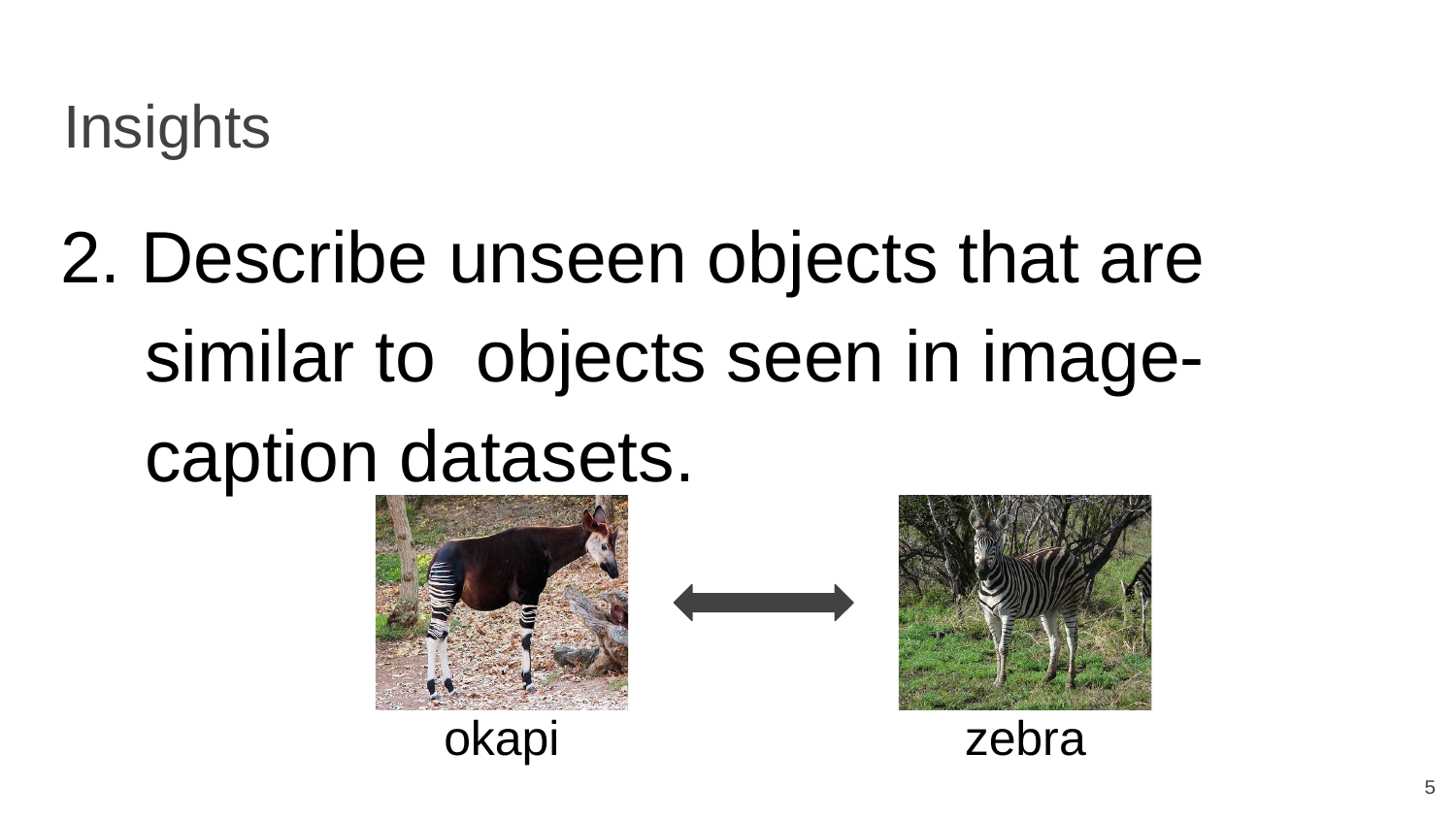

# Insights
2. Describe unseen objects that are similar to  objects seen in image-caption datasets.

okapi
zebra
5